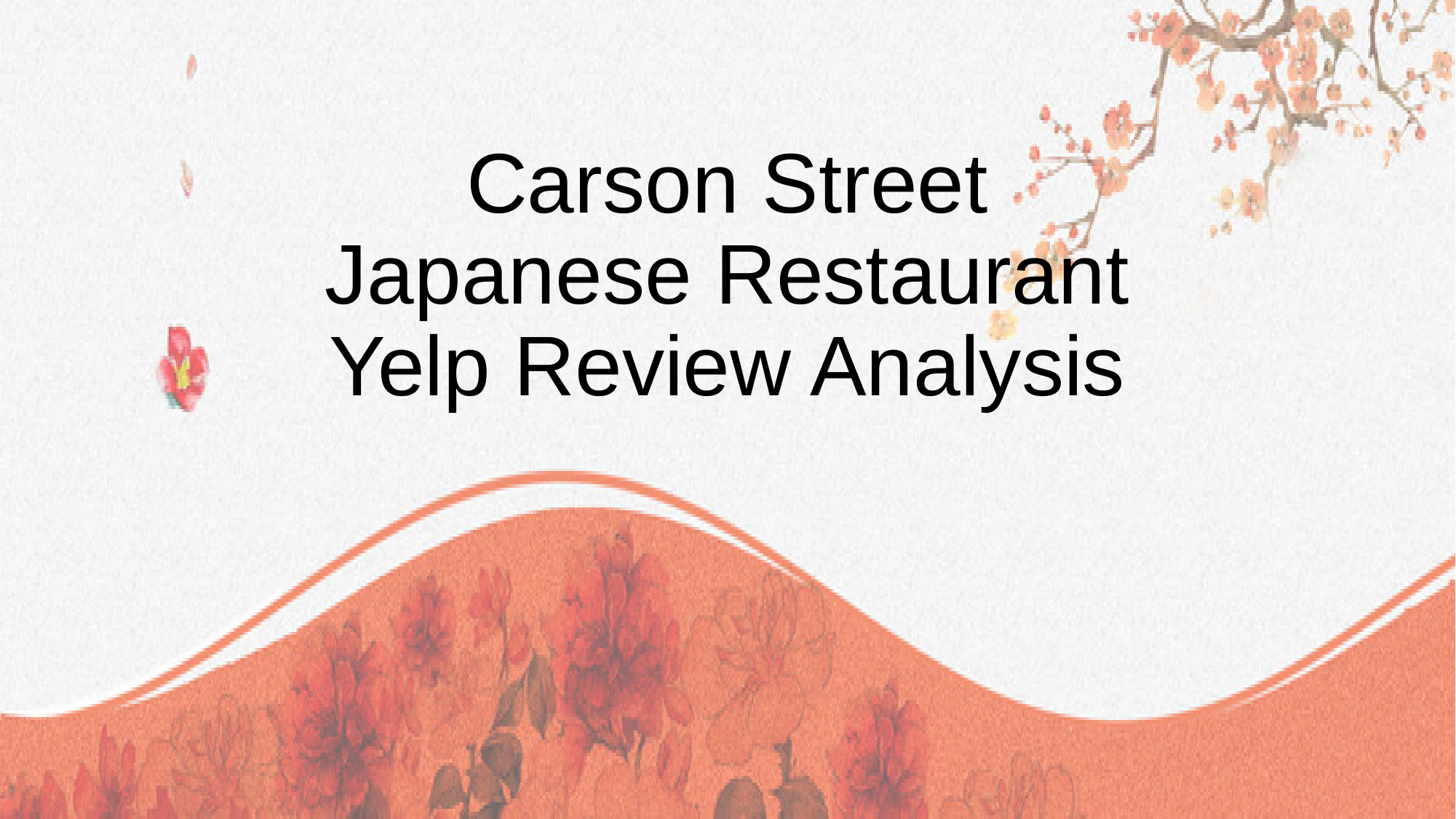

# Carson Street Japanese Restaurant Yelp Review Analysis